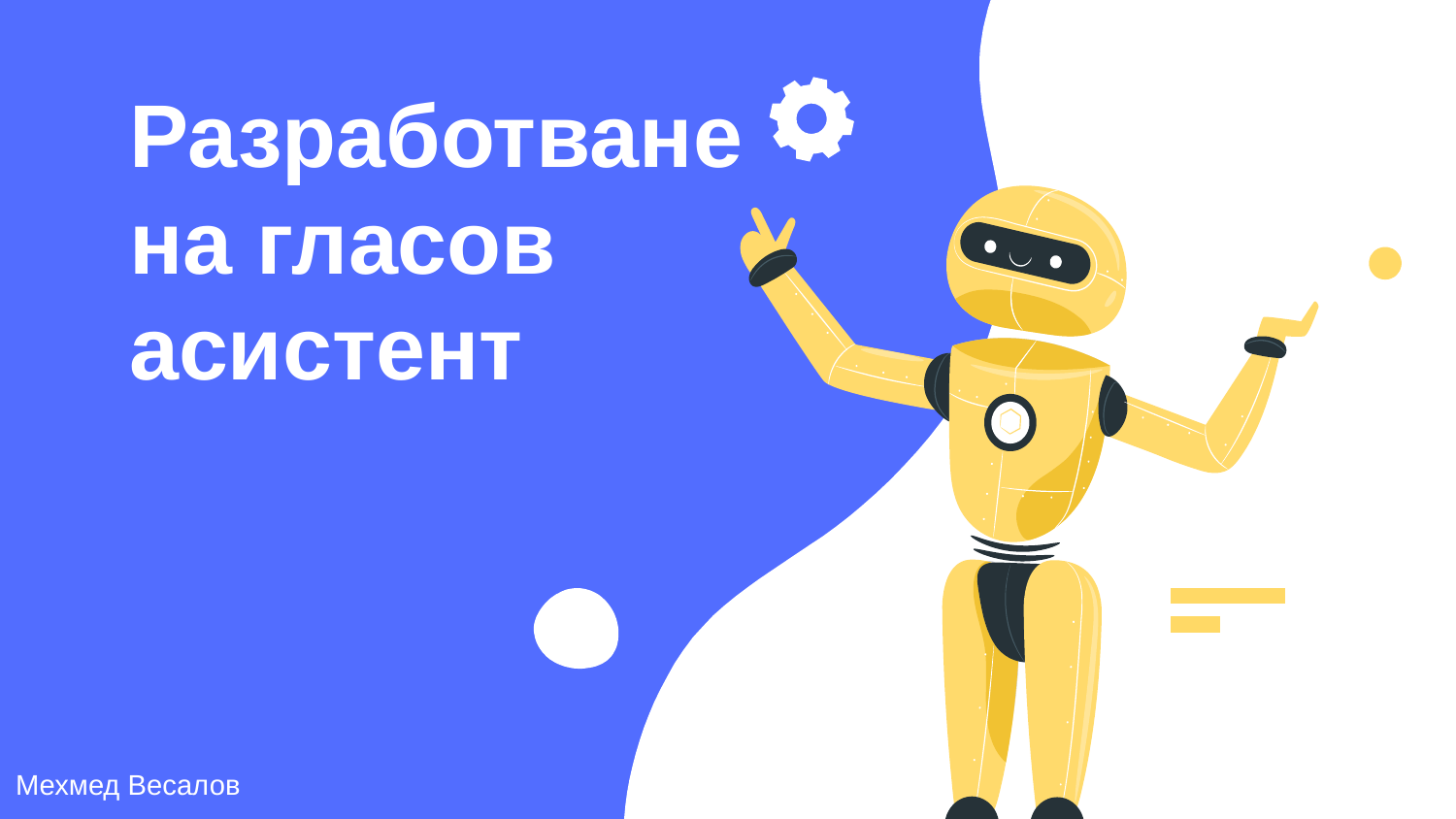

# Разработване на гласов асистент

Мехмед Весалов